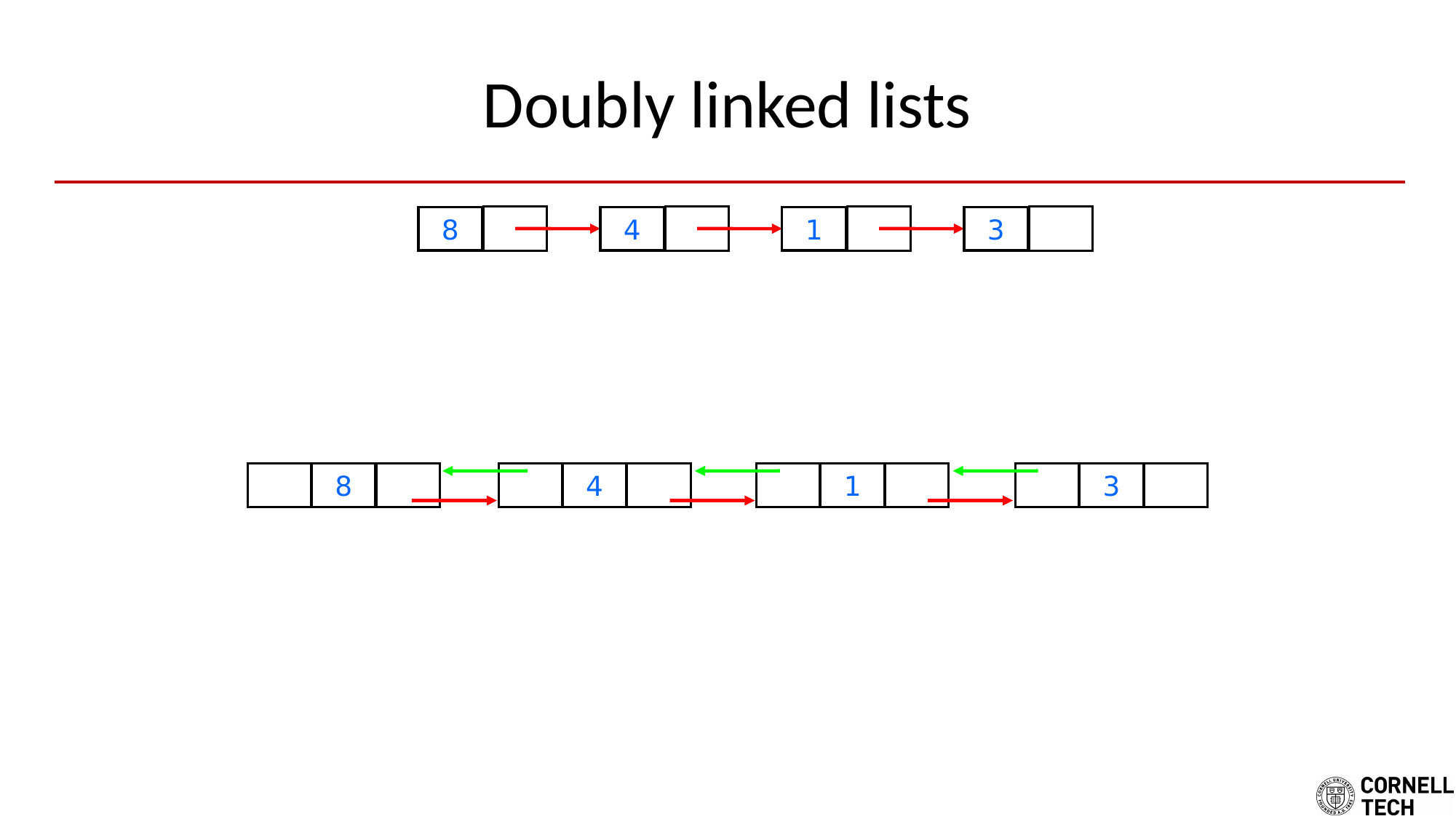

# Doubly linked lists
8

4

1

3

8

4

1

3